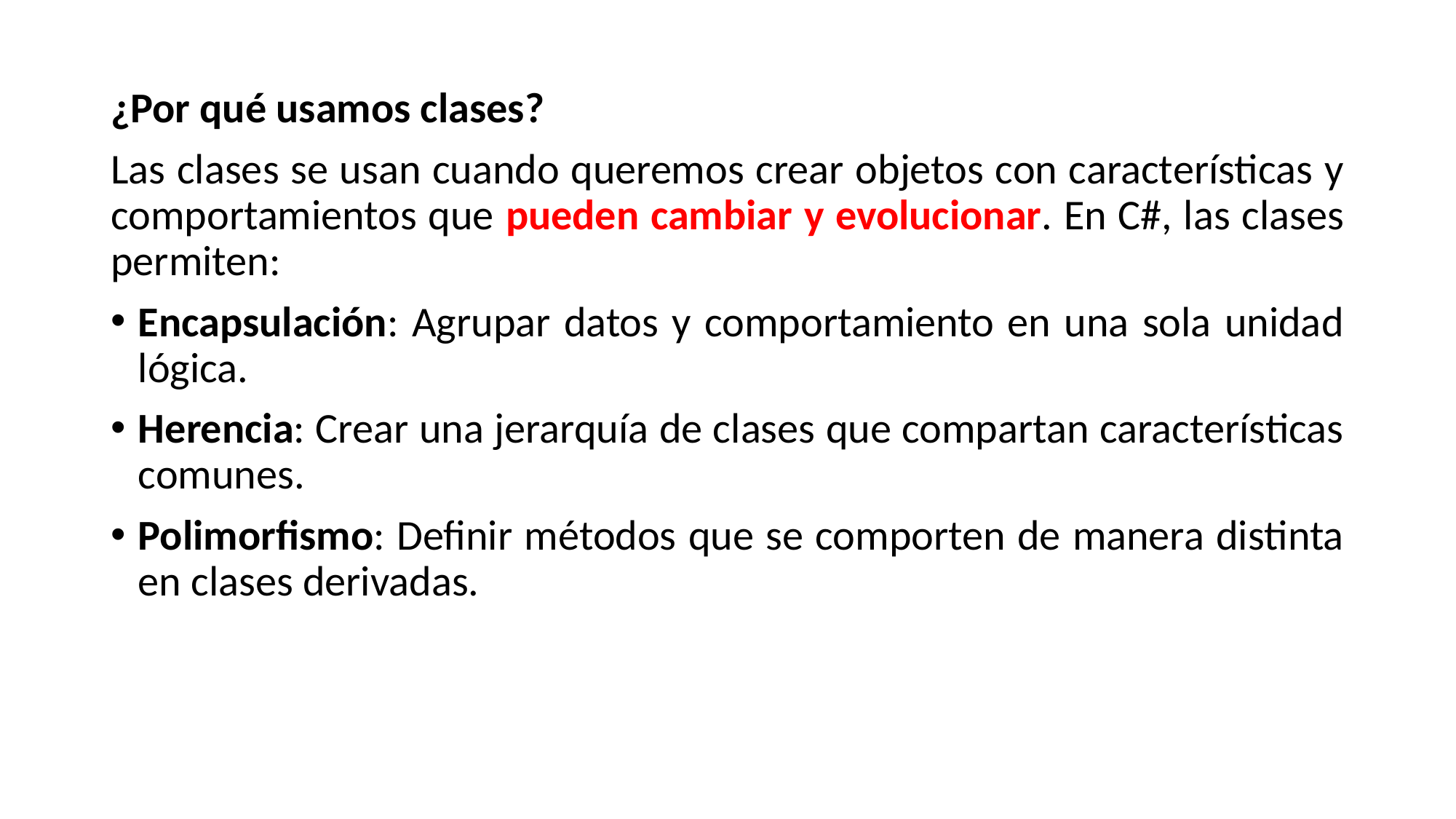

¿Por qué usamos clases?
Las clases se usan cuando queremos crear objetos con características y comportamientos que pueden cambiar y evolucionar. En C#, las clases permiten:
Encapsulación: Agrupar datos y comportamiento en una sola unidad lógica.
Herencia: Crear una jerarquía de clases que compartan características comunes.
Polimorfismo: Definir métodos que se comporten de manera distinta en clases derivadas.